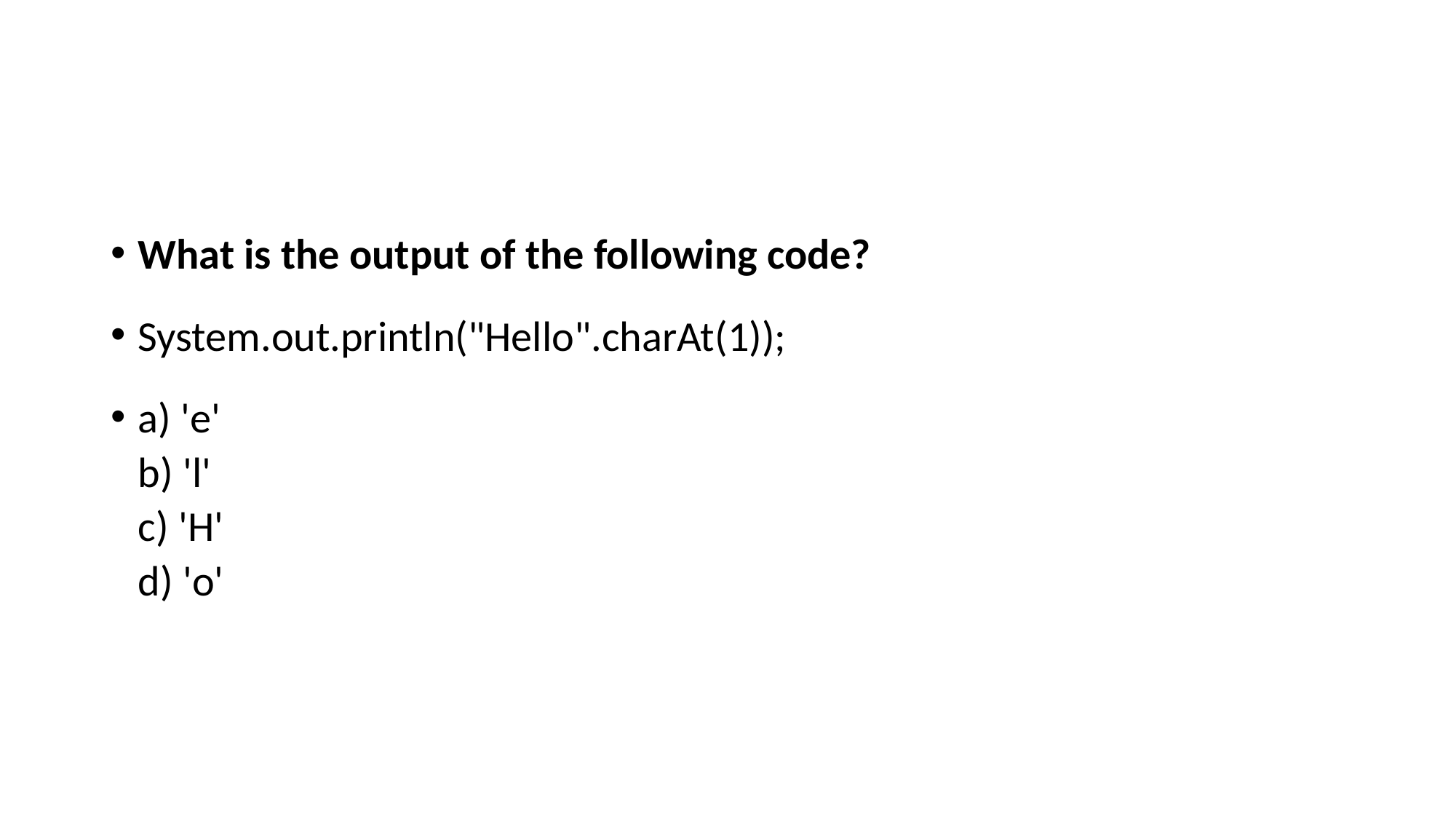

#
What is the output of the following code?
System.out.println("Hello".charAt(1));
a) 'e'
b) 'l'
c) 'H'
d) 'o'